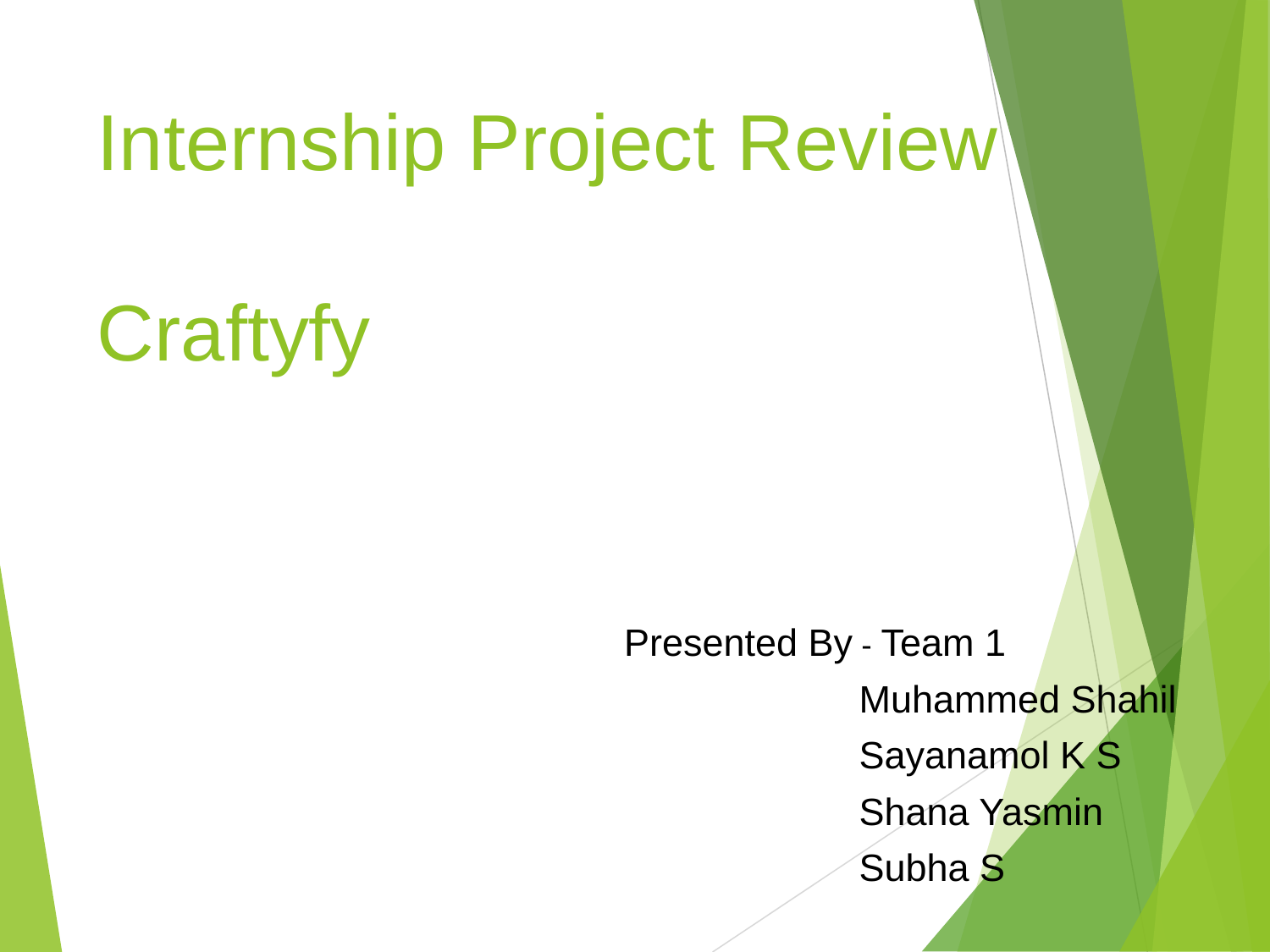

# Internship Project Review

Craftyfy

                      	     Presented By - Team 1
   Muhammed Shahil
   Sayanamol K S
   Shana Yasmin
   Subha S